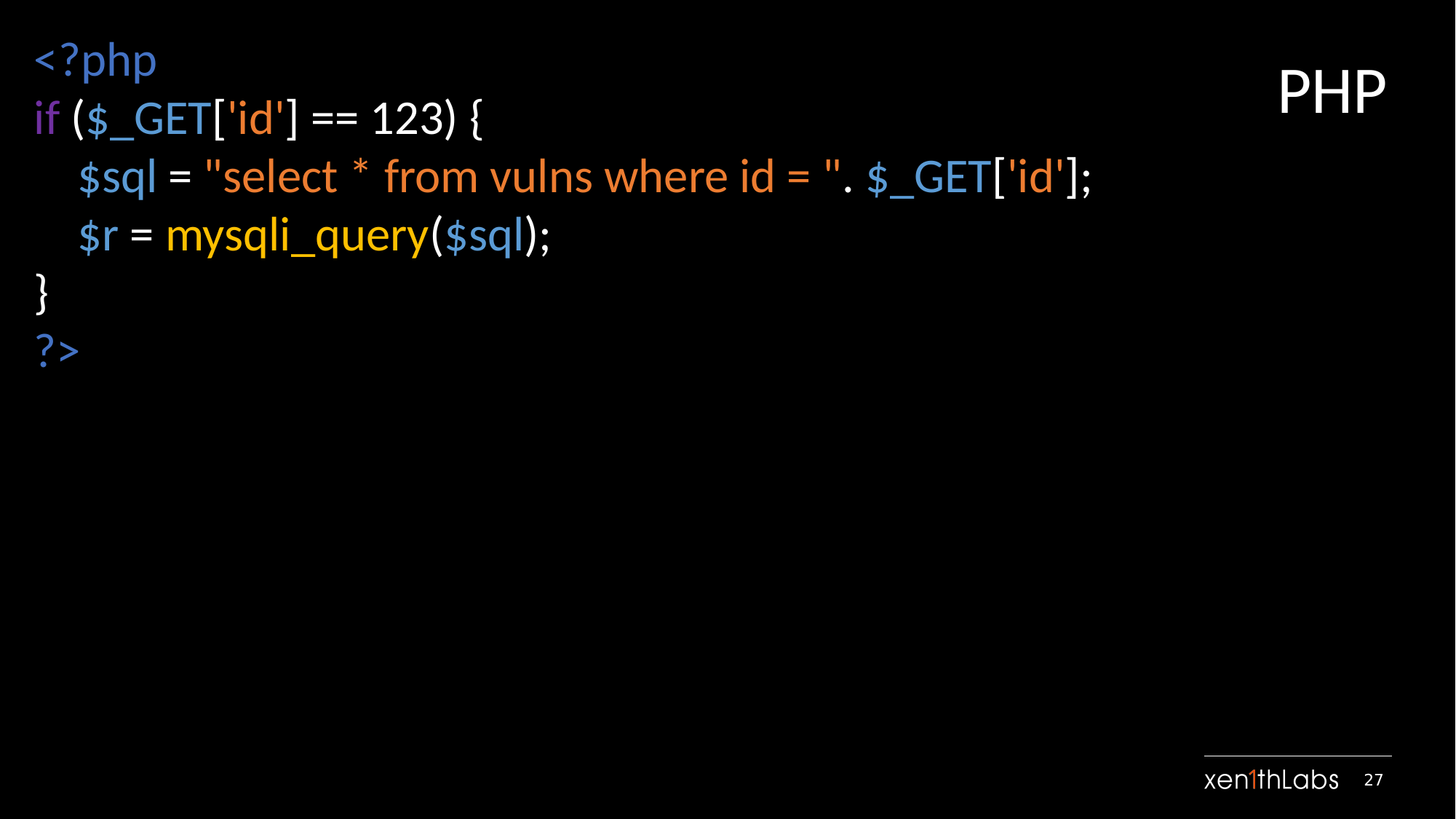

<?php
if ($_GET['id'] == 123) {
    $sql = "select * from vulns where id = ". $_GET['id'];
    $r = mysqli_query($sql);
}
?>
PHP